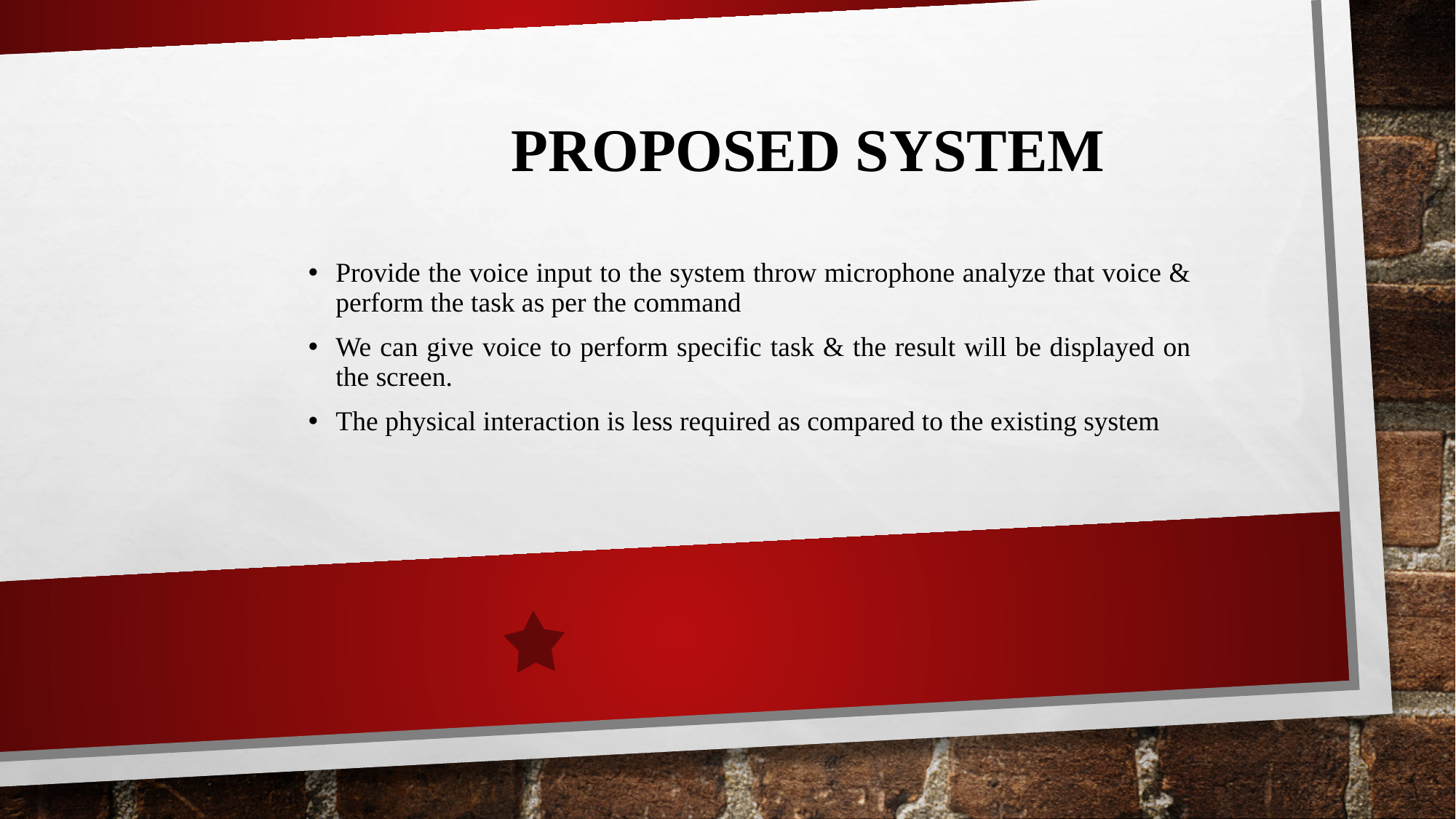

PROPOSED SYSTEM
Provide the voice input to the system throw microphone analyze that voice & perform the task as per the command
We can give voice to perform specific task & the result will be displayed on the screen.
The physical interaction is less required as compared to the existing system